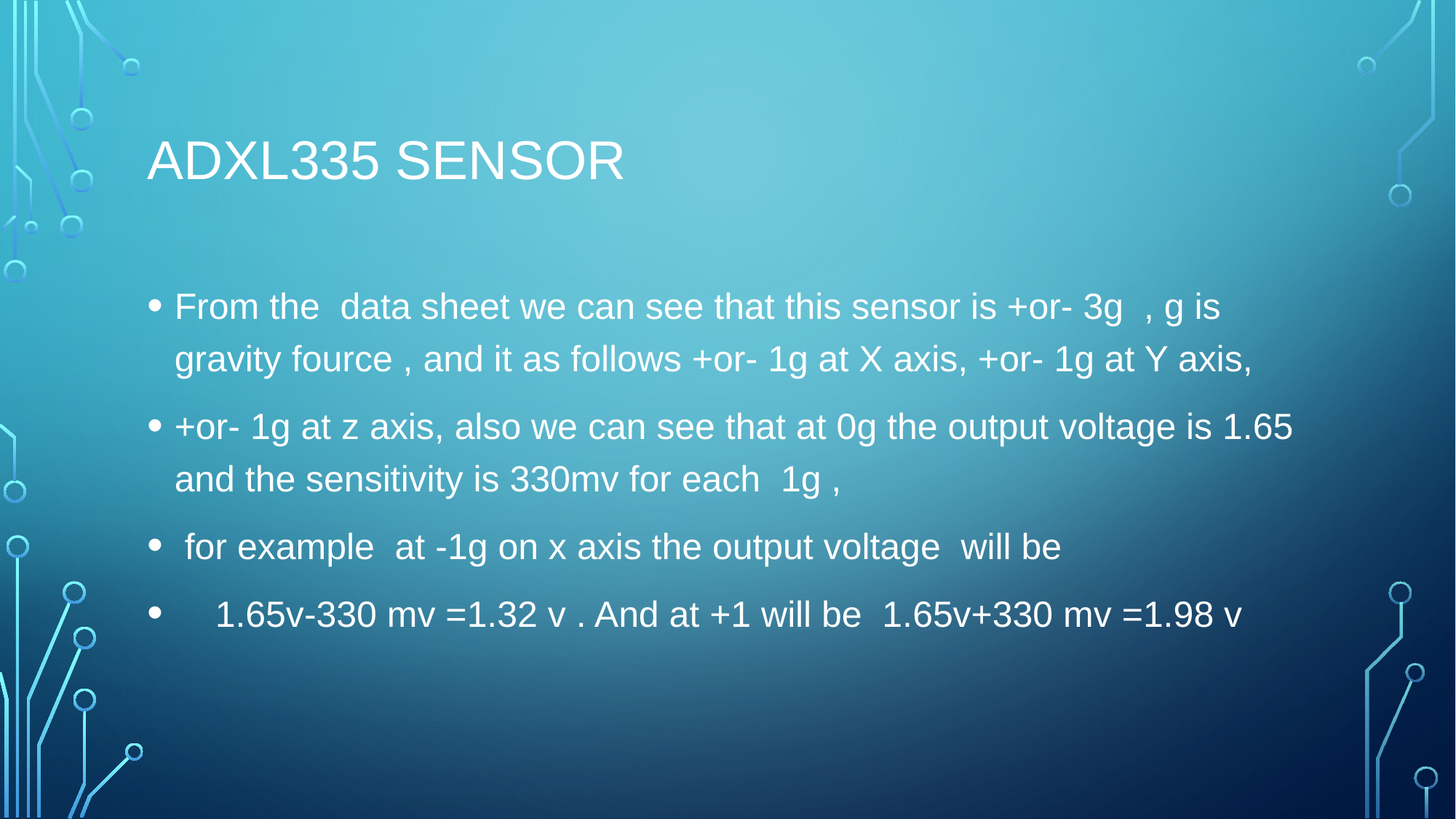

# ADXL335 SEnsor
From the  data sheet we can see that this sensor is +or- 3g  , g is gravity fource , and it as follows +or- 1g at X axis, +or- 1g at Y axis,
+or- 1g at z axis, also we can see that at 0g the output voltage is 1.65 and the sensitivity is 330mv for each  1g ,
 for example  at -1g on x axis the output voltage  will be
    1.65v-330 mv =1.32 v . And at +1 will be  1.65v+330 mv =1.98 v